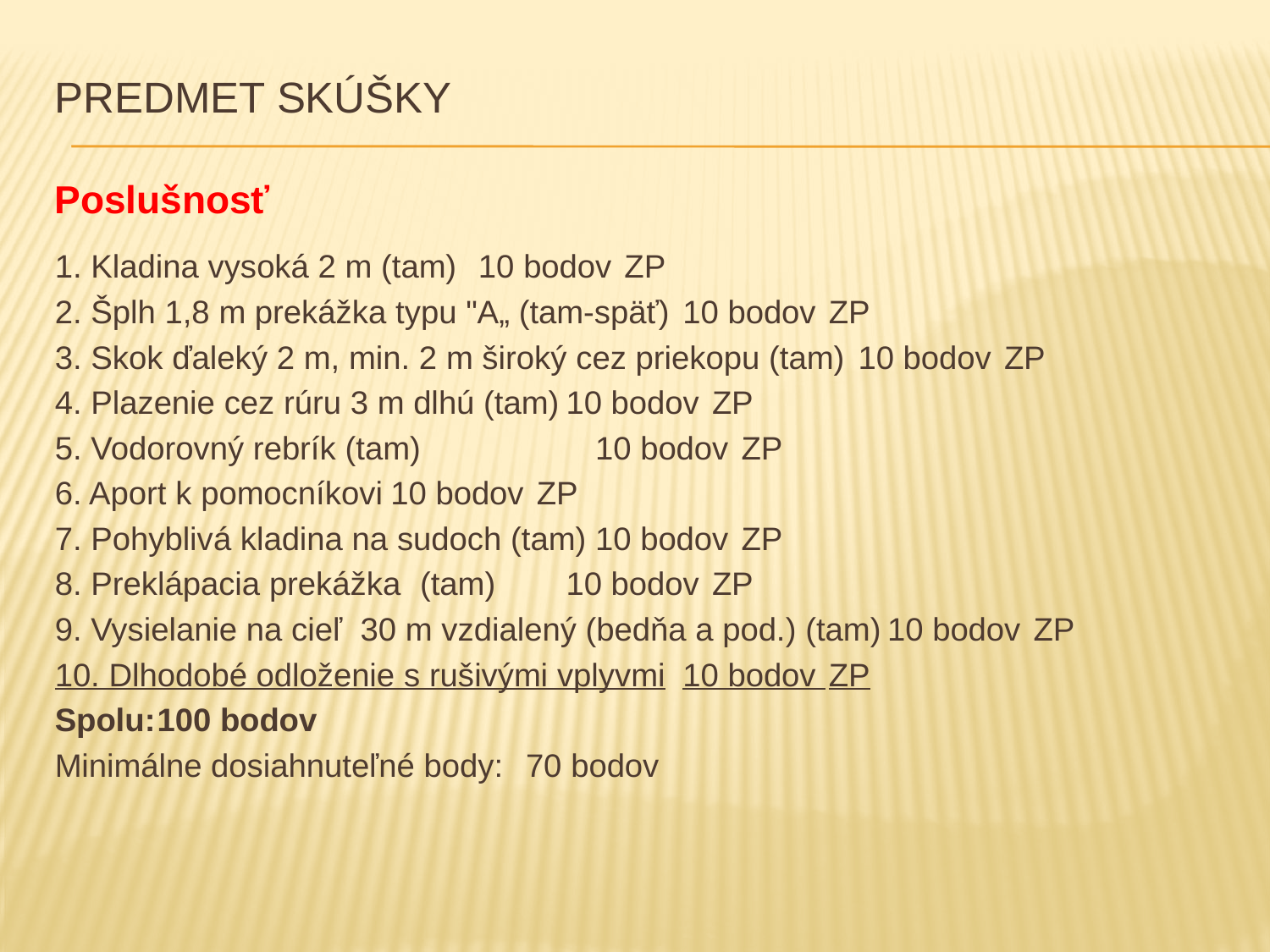

# Predmet skúšky
Poslušnosť

1. Kladina vysoká 2 m (tam) 				10 bodov	ZP
2. Šplh 1,8 m prekážka typu "A„ (tam-späť) 		10 bodov	ZP
3. Skok ďaleký 2 m, min. 2 m široký cez priekopu (tam)	10 bodov	ZP
4. Plazenie cez rúru 3 m dlhú (tam)			10 bodov	ZP
5. Vodorovný rebrík (tam)                			10 bodov	ZP
6. Aport k pomocníkovi					10 bodov	ZP
7. Pohyblivá kladina na sudoch (tam)			10 bodov	ZP
8. Preklápacia prekážka 	(tam)       			10 bodov	ZP
9. Vysielanie na cieľ  30 m vzdialený (bedňa a pod.) (tam)	10 bodov	ZP
10. Dlhodobé odloženie s rušivými vplyvmi			10 bodov 	ZP
Spolu:							100 bodov
Minimálne dosiahnuteľné body:				  70 bodov